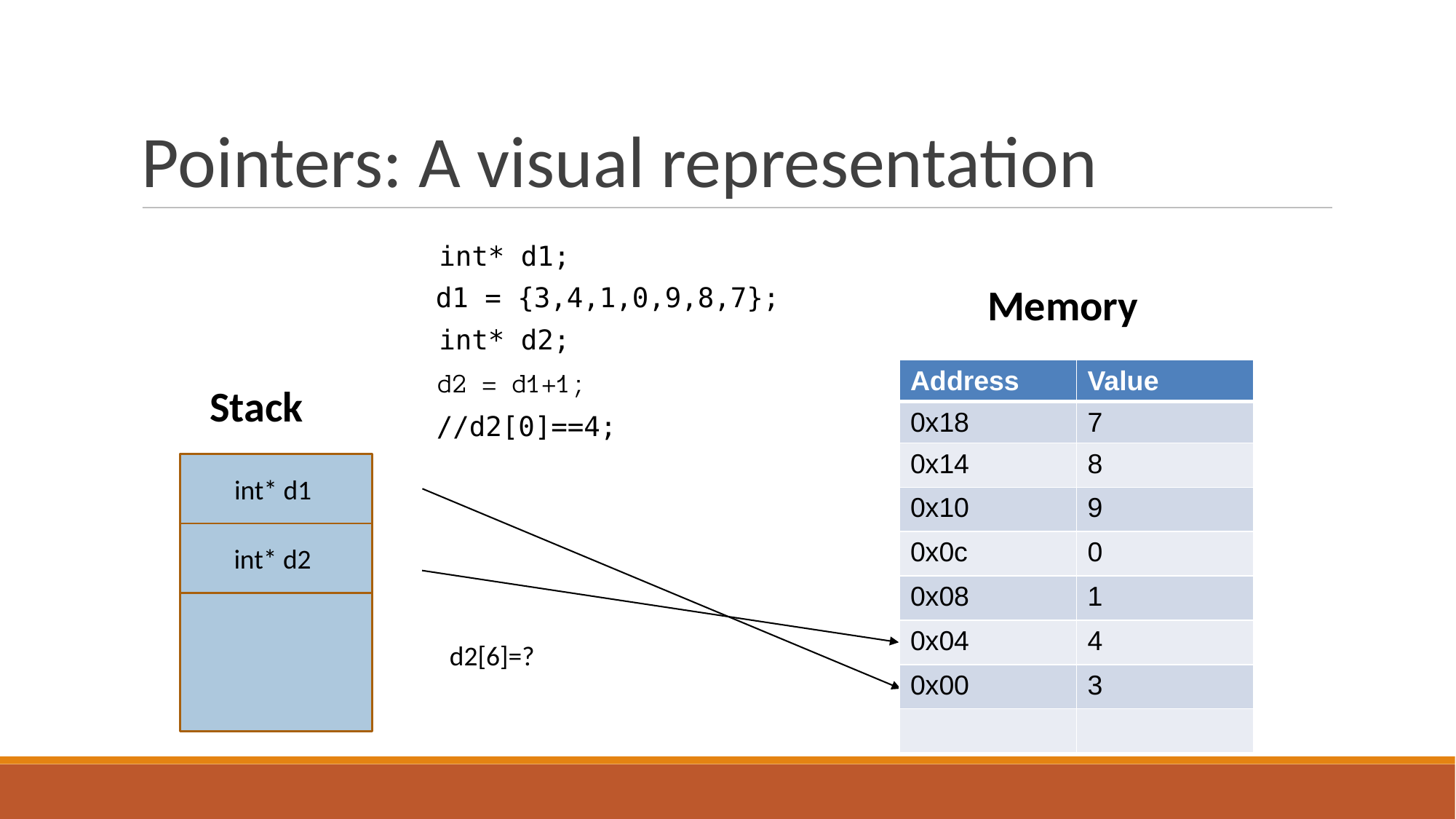

Pointers: A visual representation
int* d1;
Memory
d1 = {3,4,1,0,9,8,7};
int* d2;
d2 = d1+1;
| Address | Value |
| --- | --- |
| 0x18 | 7 |
| 0x14 | 8 |
| 0x10 | 9 |
| 0x0c | 0 |
| 0x08 | 1 |
| 0x04 | 4 |
| 0x00 | 3 |
|  |  |
Stack
//d2[0]==4;

int* d1

int* d2

d2[6]=?